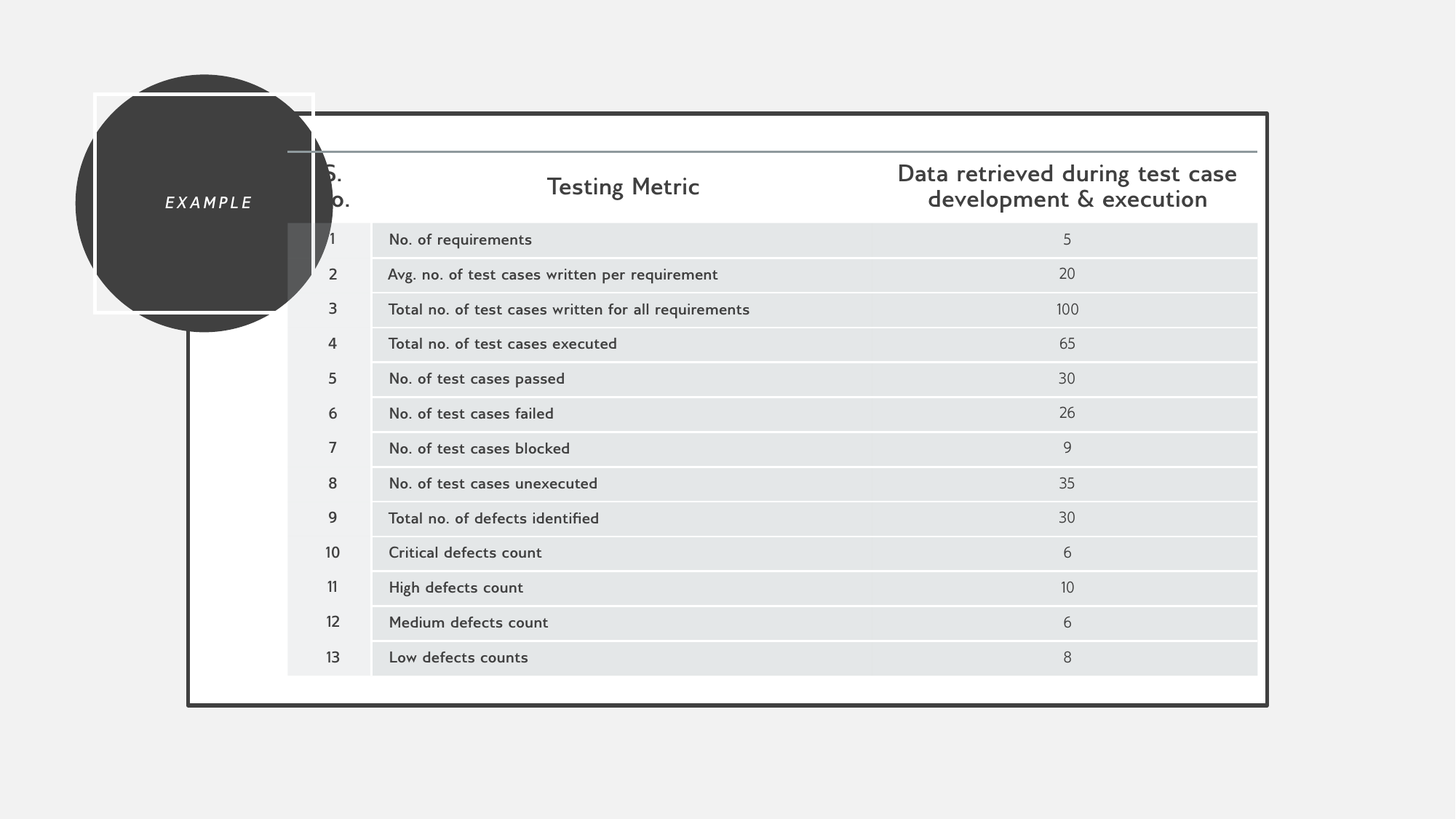

# example

| S. No. | Testing Metric | Data retrieved during test case development & execution |
| --- | --- | --- |
| 1 | No. of requirements | 5 |
| 2 | Avg. no. of test cases written per requirement | 20 |
| 3 | Total no. of test cases written for all requirements | 100 |
| 4 | Total no. of test cases executed | 65 |
| 5 | No. of test cases passed | 30 |
| 6 | No. of test cases failed | 26 |
| 7 | No. of test cases blocked | 9 |
| 8 | No. of test cases unexecuted | 35 |
| 9 | Total no. of defects identified | 30 |
| 10 | Critical defects count | 6 |
| 11 | High defects count | 10 |
| 12 | Medium defects count | 6 |
| 13 | Low defects counts | 8 |